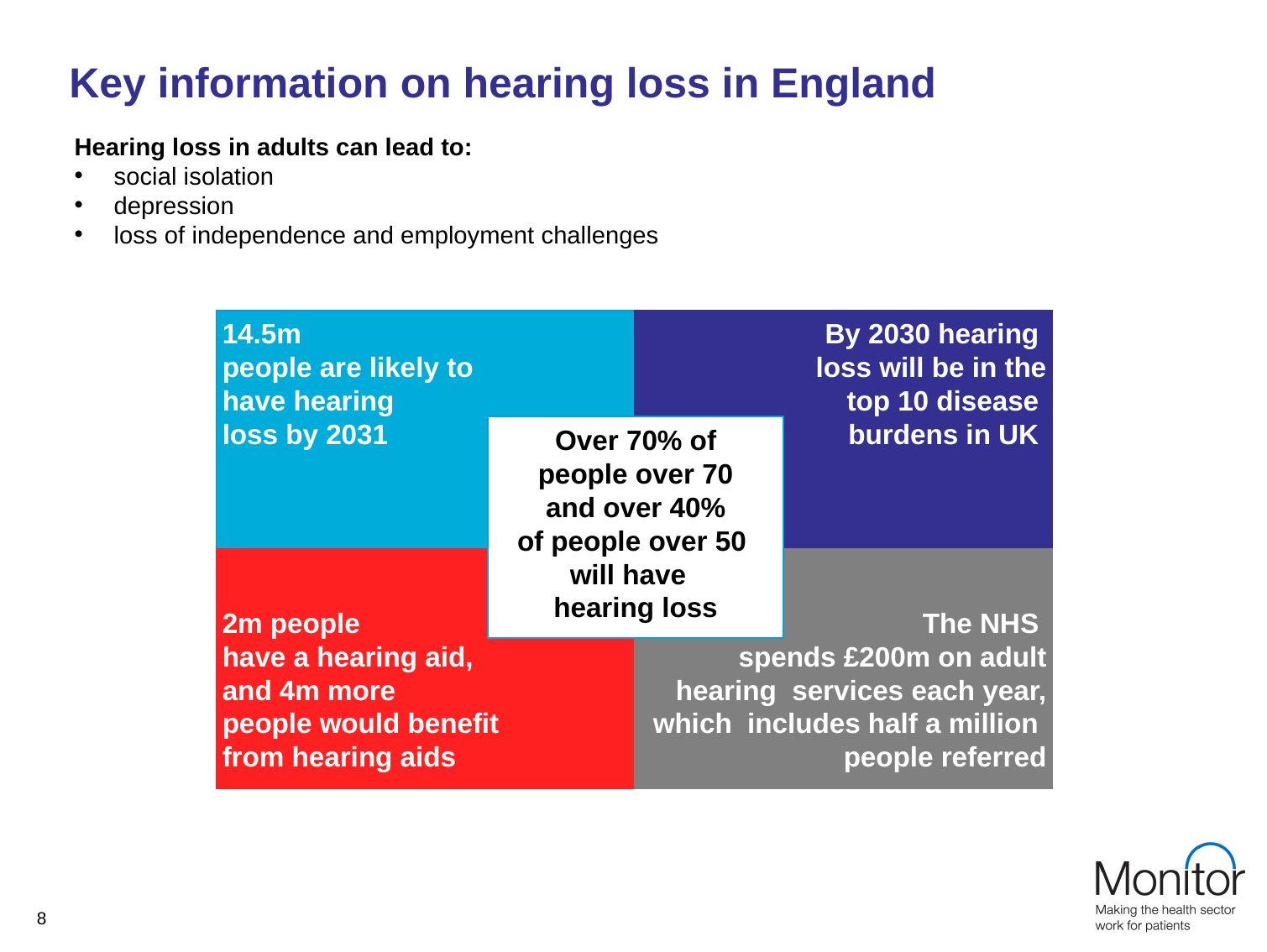

# Key information on hearing loss in England
Hearing loss in adults can lead to:
social isolation
depression
loss of independence and employment challenges
14.5m
people are likely to
have hearing
loss by 2031
By 2030 hearing
loss will be in the
top 10 disease
burdens in UK
Over 70% of
 people over 70
and over 40%
of people over 50
will have
hearing loss

2m people
have a hearing aid,
and 4m more
people would benefit
from hearing aids

The NHS
spends £200m on adult hearing  services each year, which  includes half a million
people referred
8